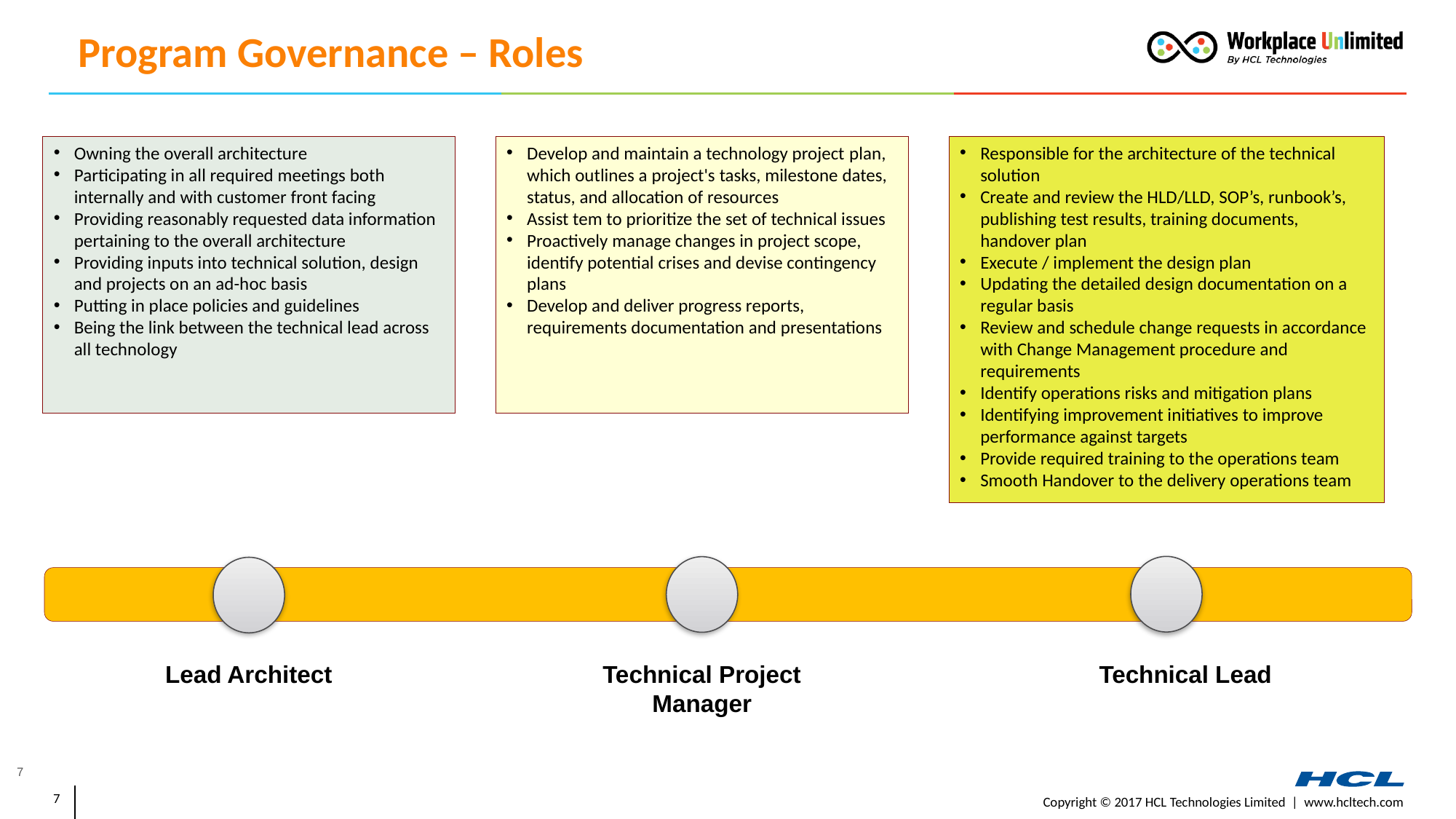

# Program Governance – Roles
Responsible for the architecture of the technical solution
Create and review the HLD/LLD, SOP’s, runbook’s, publishing test results, training documents, handover plan
Execute / implement the design plan
Updating the detailed design documentation on a regular basis
Review and schedule change requests in accordance with Change Management procedure and requirements
Identify operations risks and mitigation plans
Identifying improvement initiatives to improve performance against targets
Provide required training to the operations team
Smooth Handover to the delivery operations team

Owning the overall architecture
Participating in all required meetings both internally and with customer front facing
Providing reasonably requested data information pertaining to the overall architecture
Providing inputs into technical solution, design and projects on an ad-hoc basis
Putting in place policies and guidelines
Being the link between the technical lead across all technology
Develop and maintain a technology project plan, which outlines a project's tasks, milestone dates, status, and allocation of resources
Assist tem to prioritize the set of technical issues
Proactively manage changes in project scope, identify potential crises and devise contingency plans
Develop and deliver progress reports, requirements documentation and presentations

Technical Lead
Lead Architect
Technical Project Manager
7